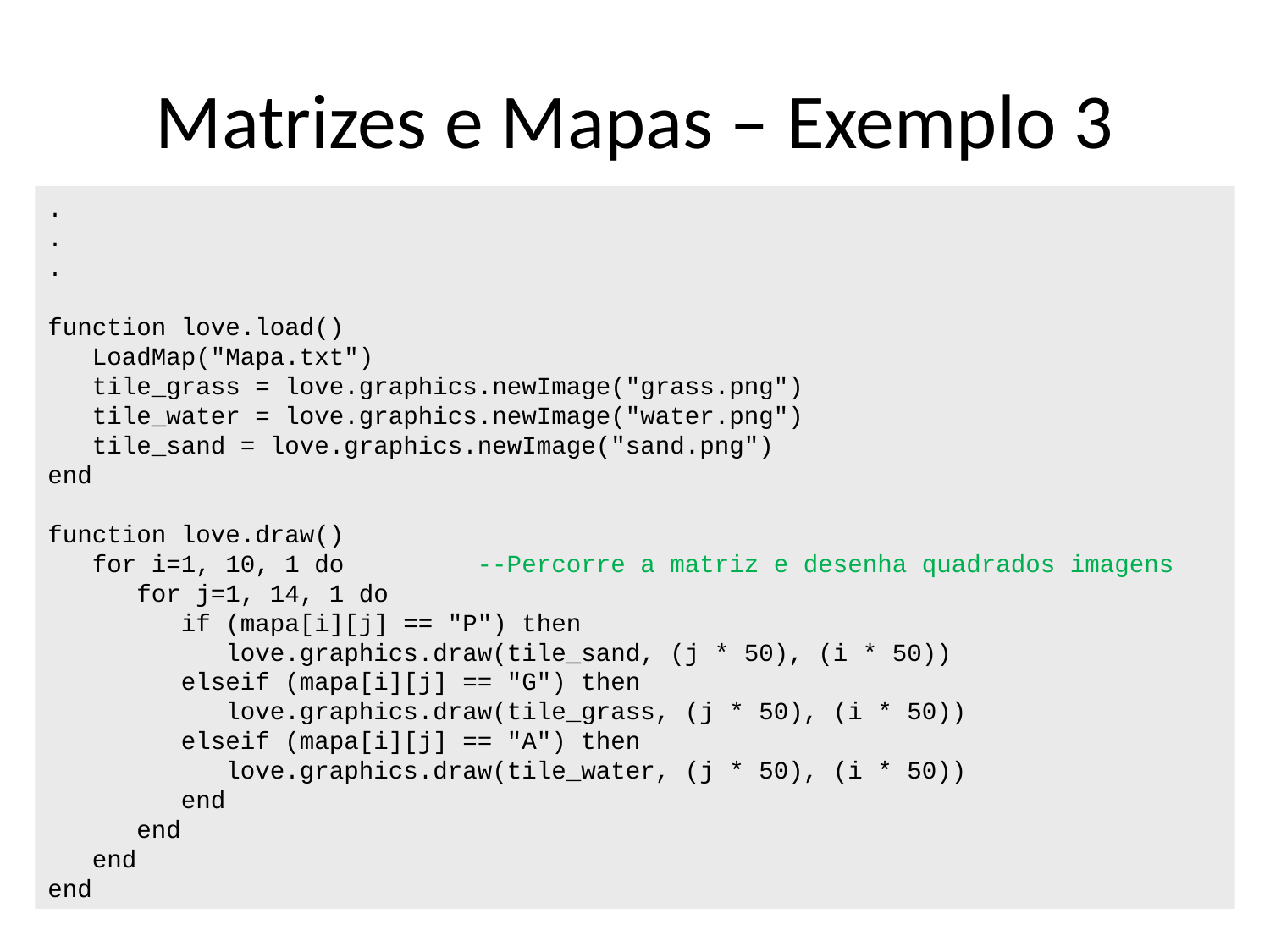

# Matrizes e Mapas – Exemplo 3
.
.
.

function love.load()
   LoadMap("Mapa.txt")
   tile_grass = love.graphics.newImage("grass.png")
   tile_water = love.graphics.newImage("water.png")
   tile_sand = love.graphics.newImage("sand.png")
end

function love.draw()
   for i=1, 10, 1 do         --Percorre a matriz e desenha quadrados imagens
      for j=1, 14, 1 do
         if (mapa[i][j] == "P") then
            love.graphics.draw(tile_sand, (j * 50), (i * 50))
         elseif (mapa[i][j] == "G") then
            love.graphics.draw(tile_grass, (j * 50), (i * 50))
         elseif (mapa[i][j] == "A") then
            love.graphics.draw(tile_water, (j * 50), (i * 50))
         end
      end
   end
end